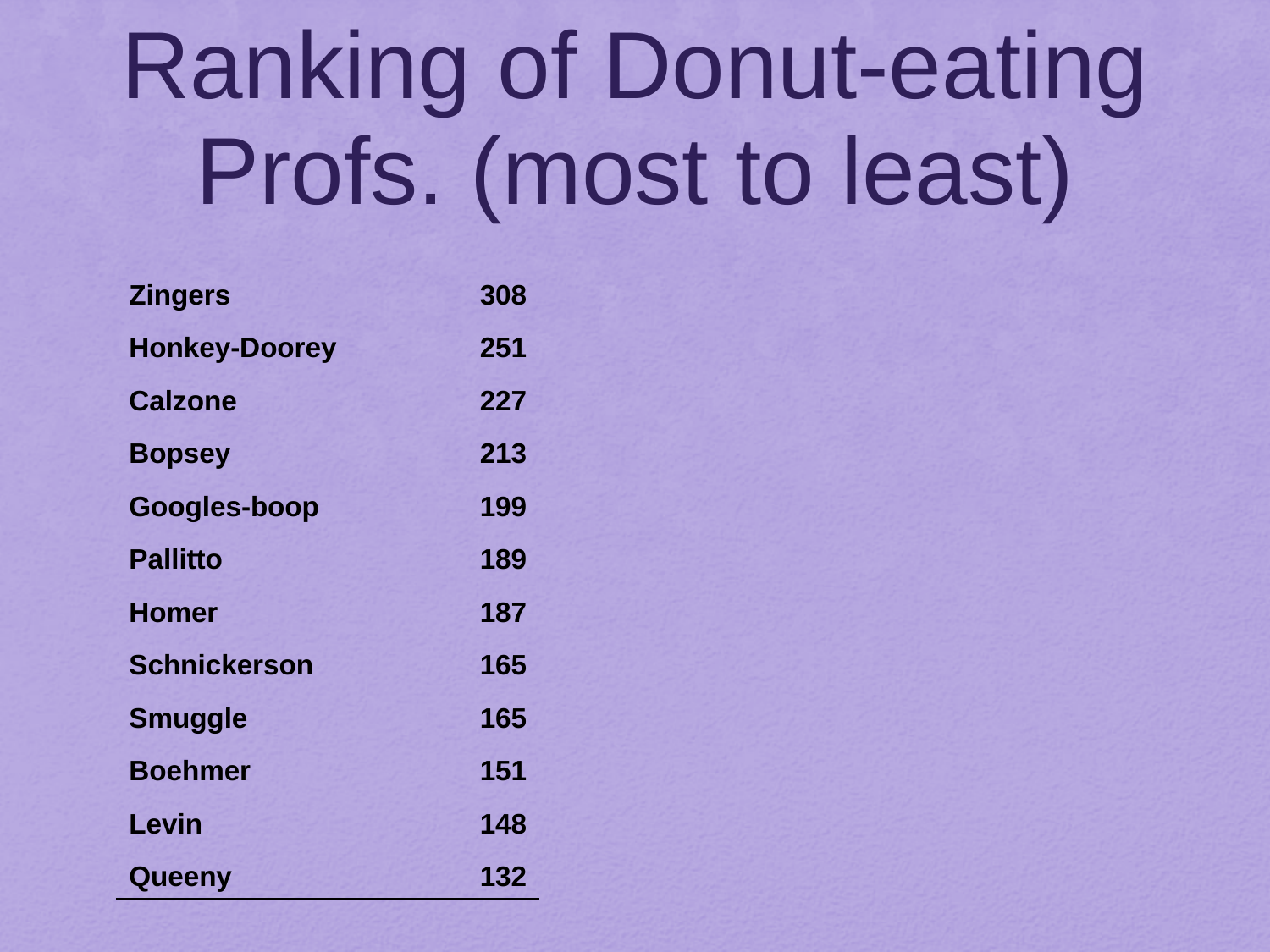

# Ranking of Donut-eating Profs. (most to least)
| Zingers | 308 |
| --- | --- |
| Honkey-Doorey | 251 |
| Calzone | 227 |
| Bopsey | 213 |
| Googles-boop | 199 |
| Pallitto | 189 |
| Homer | 187 |
| Schnickerson | 165 |
| Smuggle | 165 |
| Boehmer | 151 |
| Levin | 148 |
| Queeny | 132 |